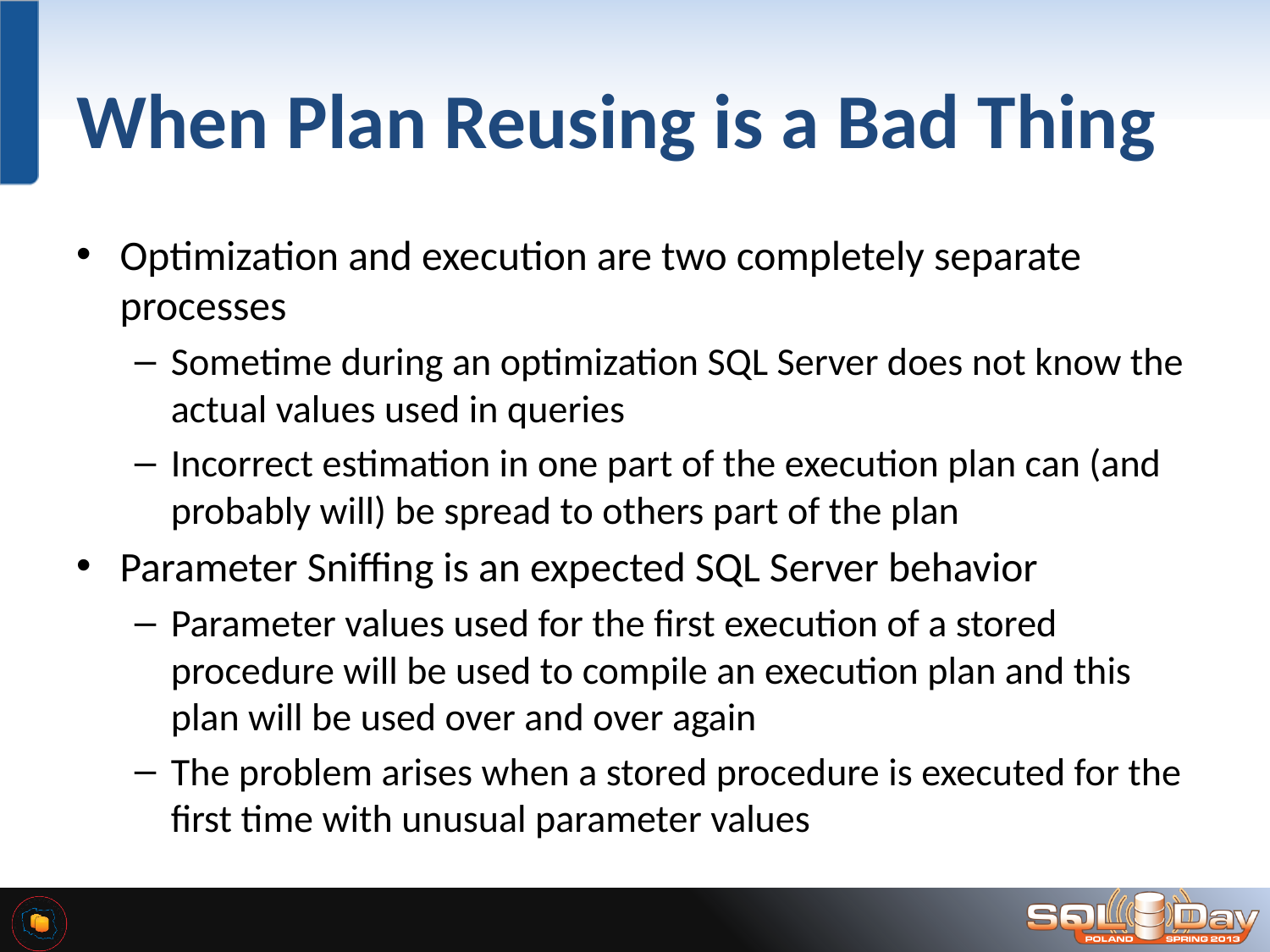

# When Plan Reusing is a Bad Thing
Optimization and execution are two completely separate processes
Sometime during an optimization SQL Server does not know the actual values used in queries
Incorrect estimation in one part of the execution plan can (and probably will) be spread to others part of the plan
Parameter Sniffing is an expected SQL Server behavior
Parameter values used for the first execution of a stored procedure will be used to compile an execution plan and this plan will be used over and over again
The problem arises when a stored procedure is executed for the first time with unusual parameter values